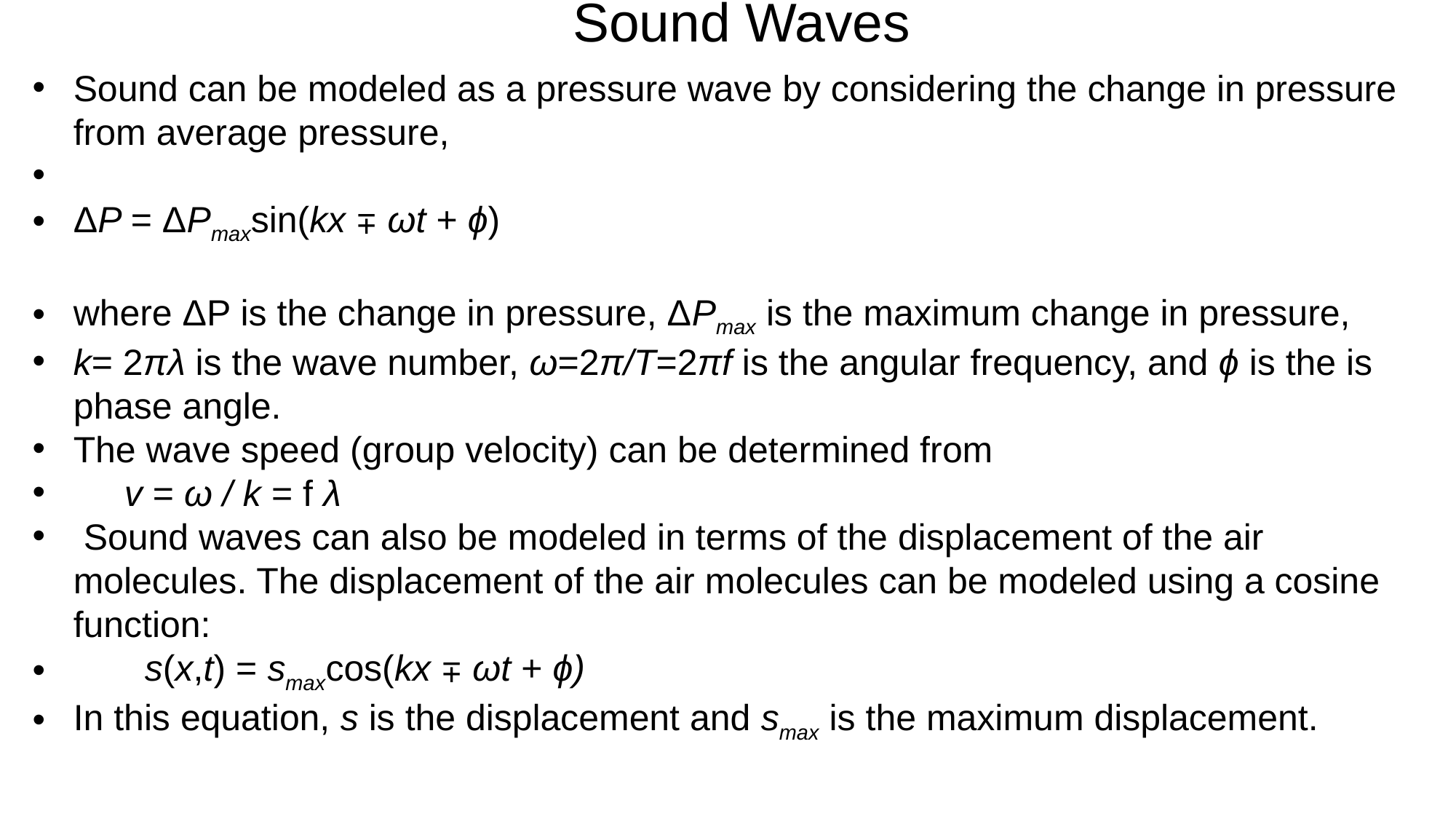

# Sound Waves
Sound can be modeled as a pressure wave by considering the change in pressure from average pressure,

ΔP = ΔPmaxsin(kx ∓ ωt + ϕ)

where ΔP is the change in pressure, ΔPmax is the maximum change in pressure,
k= 2πλ is the wave number, ω=2π/T=2πf is the angular frequency, and ϕ is the is phase angle.
The wave speed (group velocity) can be determined from
     v = ω / k = f λ
 Sound waves can also be modeled in terms of the displacement of the air molecules. The displacement of the air molecules can be modeled using a cosine function:
       s(x,t) = smaxcos(kx ∓ ωt + ϕ)
In this equation, s is the displacement and smax is the maximum displacement.